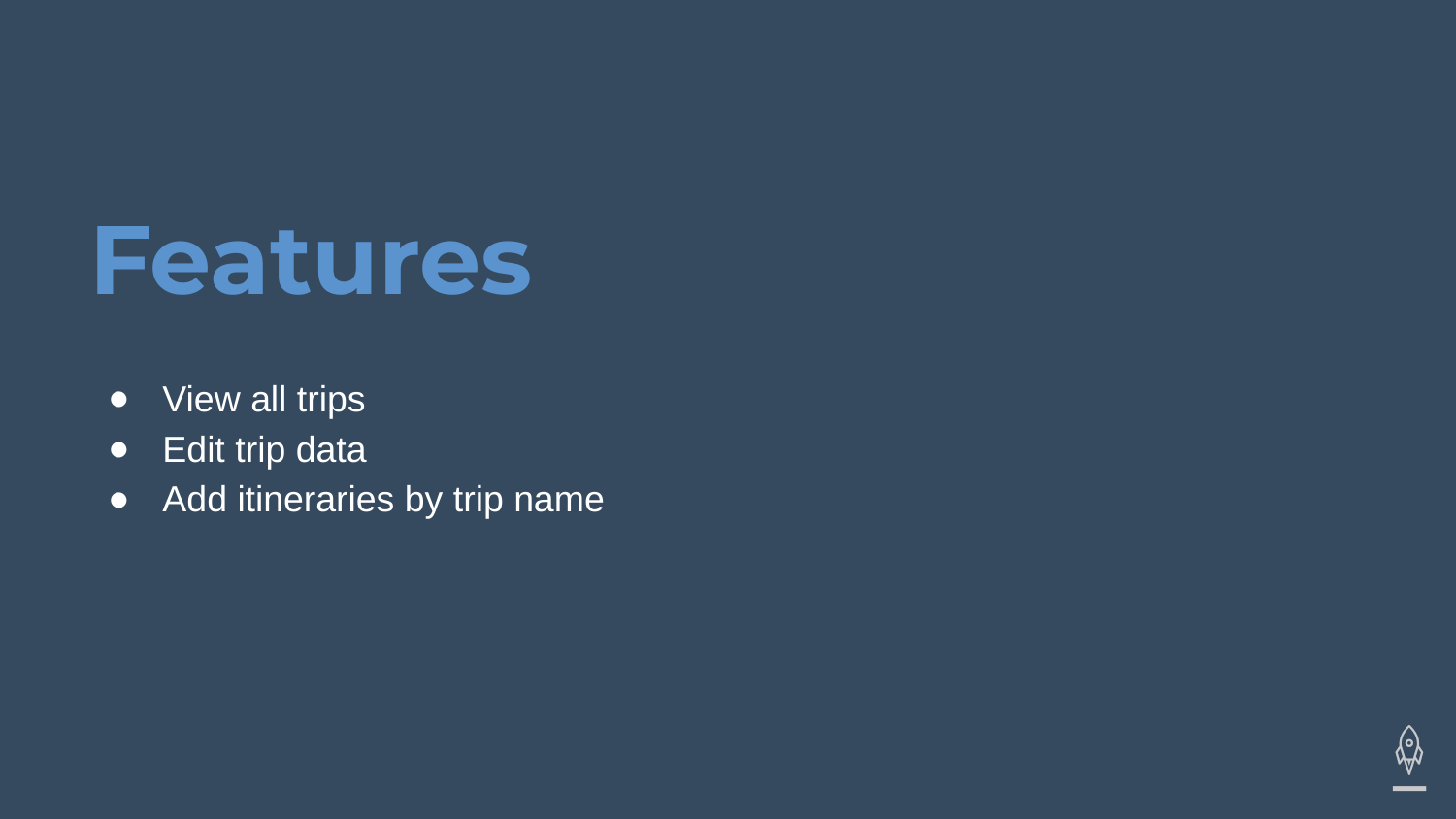

# Features
View all trips
Edit trip data
Add itineraries by trip name